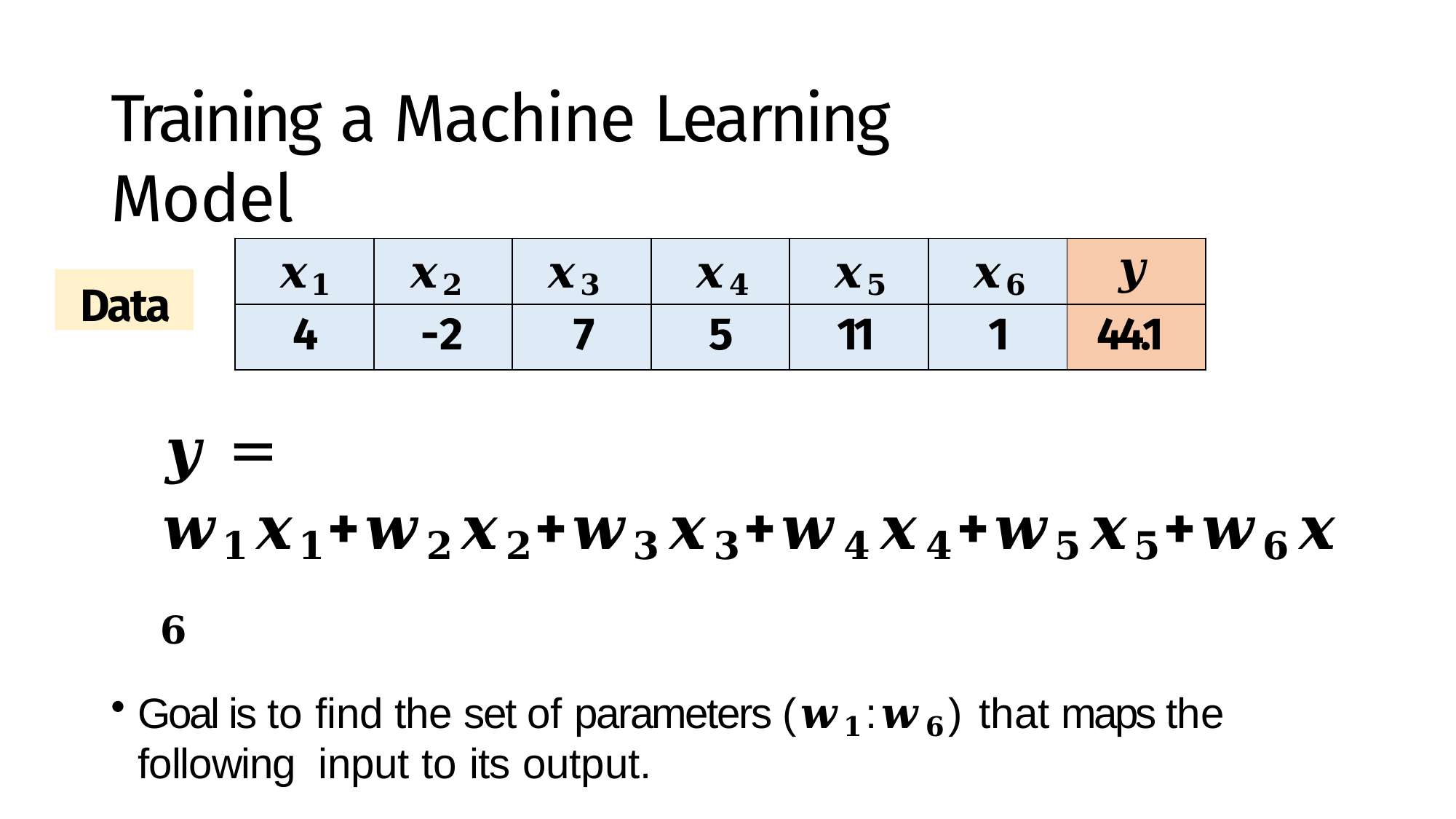

# Training a Machine Learning Model
| 𝒙𝟏 | 𝒙𝟐 | 𝒙𝟑 | 𝒙𝟒 | 𝒙𝟓 | 𝒙𝟔 | 𝒚 |
| --- | --- | --- | --- | --- | --- | --- |
| 4 | -2 | 7 | 5 | 11 | 1 | 44.1 |
Data
𝒚 = 𝒘𝟏𝒙𝟏+𝒘𝟐𝒙𝟐+𝒘𝟑𝒙𝟑+𝒘𝟒𝒙𝟒+𝒘𝟓𝒙𝟓+𝒘𝟔𝒙𝟔
Goal is to find the set of parameters (𝒘𝟏:𝒘𝟔) that maps the following  input to its output.
𝒚′ = 𝟒𝒘𝟏 − 𝟐𝒘𝟐 + 𝟕𝒘𝟑 + 𝟓𝒘𝟒 + 𝟏𝟏𝒘𝟓 + 𝒘𝟔